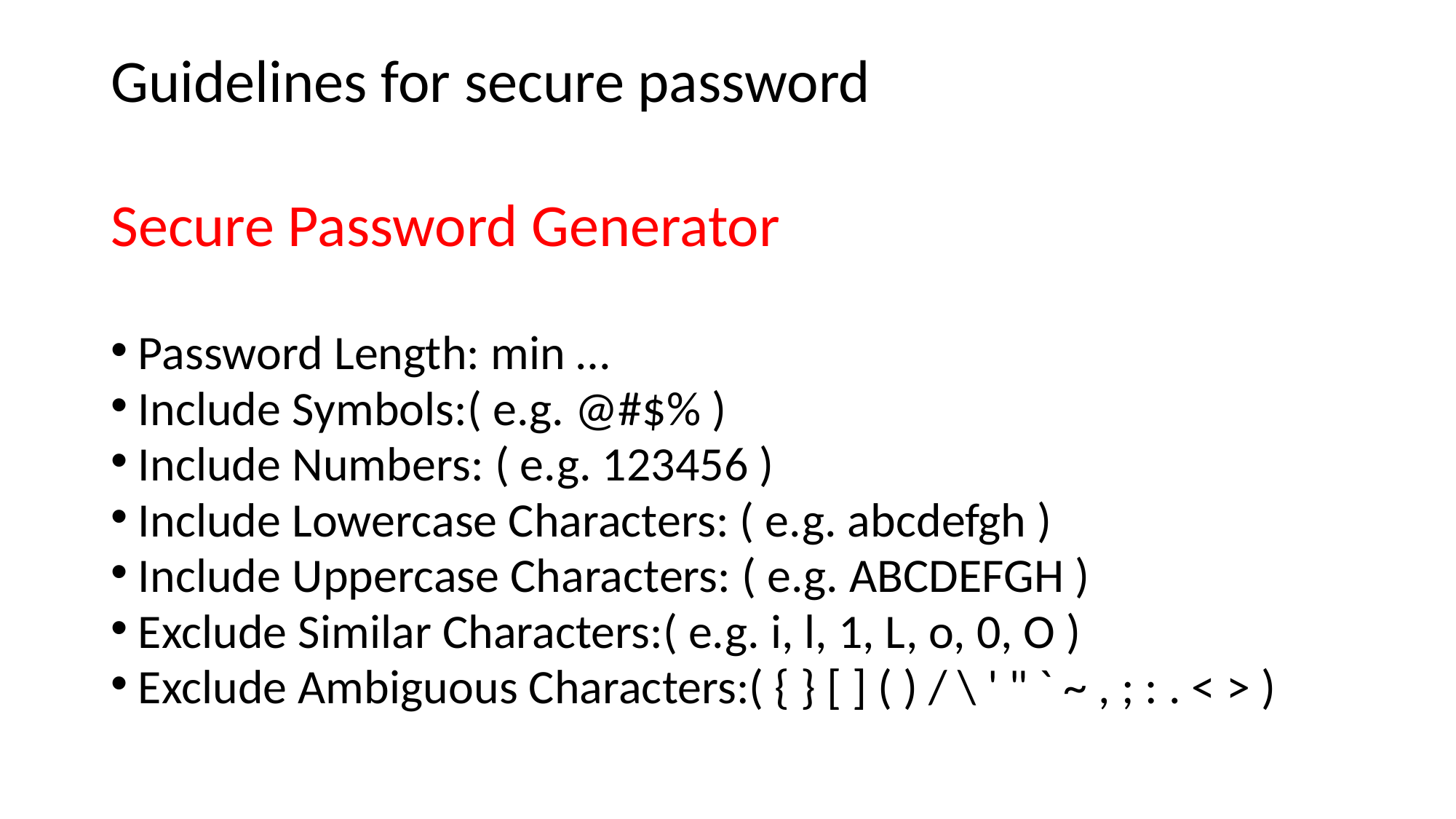

# Guidelines for secure password

Secure Password Generator

Password Length: min …
Include Symbols:( e.g. @#$% )
Include Numbers: ( e.g. 123456 )
Include Lowercase Characters: ( e.g. abcdefgh )
Include Uppercase Characters: ( e.g. ABCDEFGH )
Exclude Similar Characters:( e.g. i, l, 1, L, o, 0, O )
Exclude Ambiguous Characters:( { } [ ] ( ) / \ ' " ` ~ , ; : . < > )